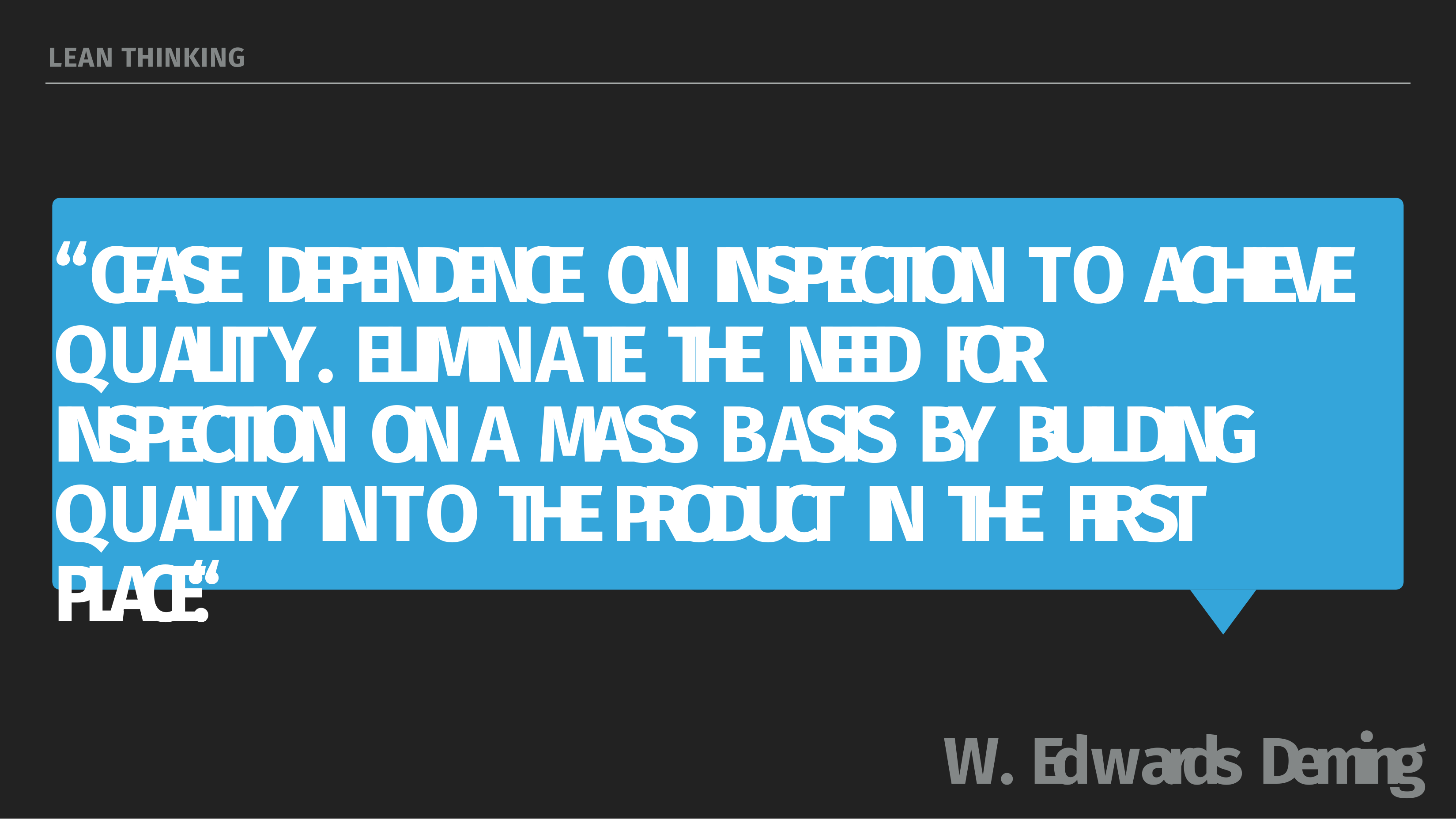

LEAN THINKING

“CEASE DEPENDENCE ON INSPECTION TO ACHIEVE  QUALITY. ELIMINATE THE NEED FOR INSPECTION ON  A MASS BASIS BY BUILDING QUALITY INTO THE  PRODUCT IN THE FIRST PLACE.“

W. Edwards Deming